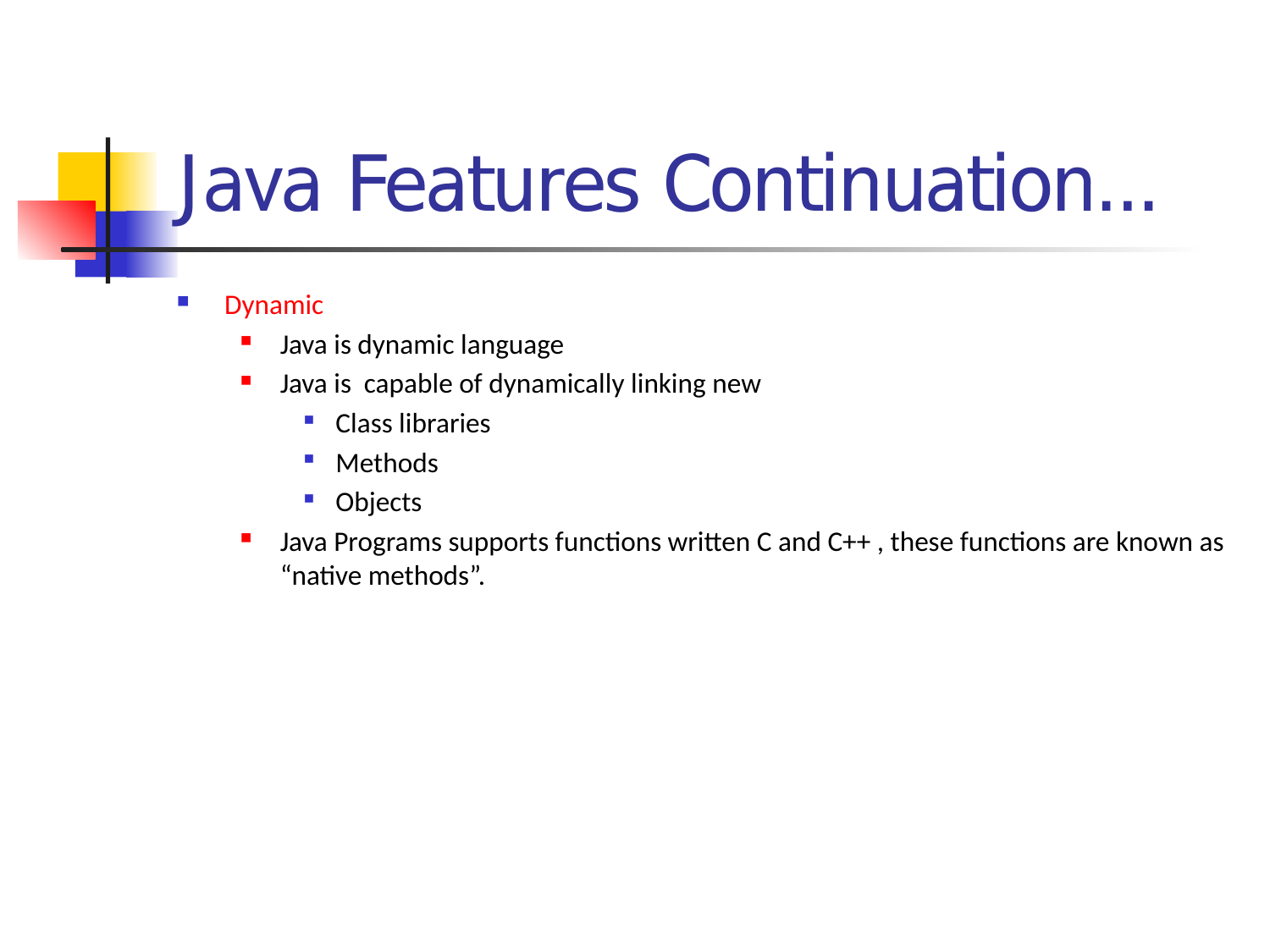

# Java Features Continuation…
Dynamic
Java is dynamic language
Java is  capable of dynamically linking new
Class libraries
Methods
Objects
Java Programs supports functions written C and C++ , these functions are known as “native methods”.